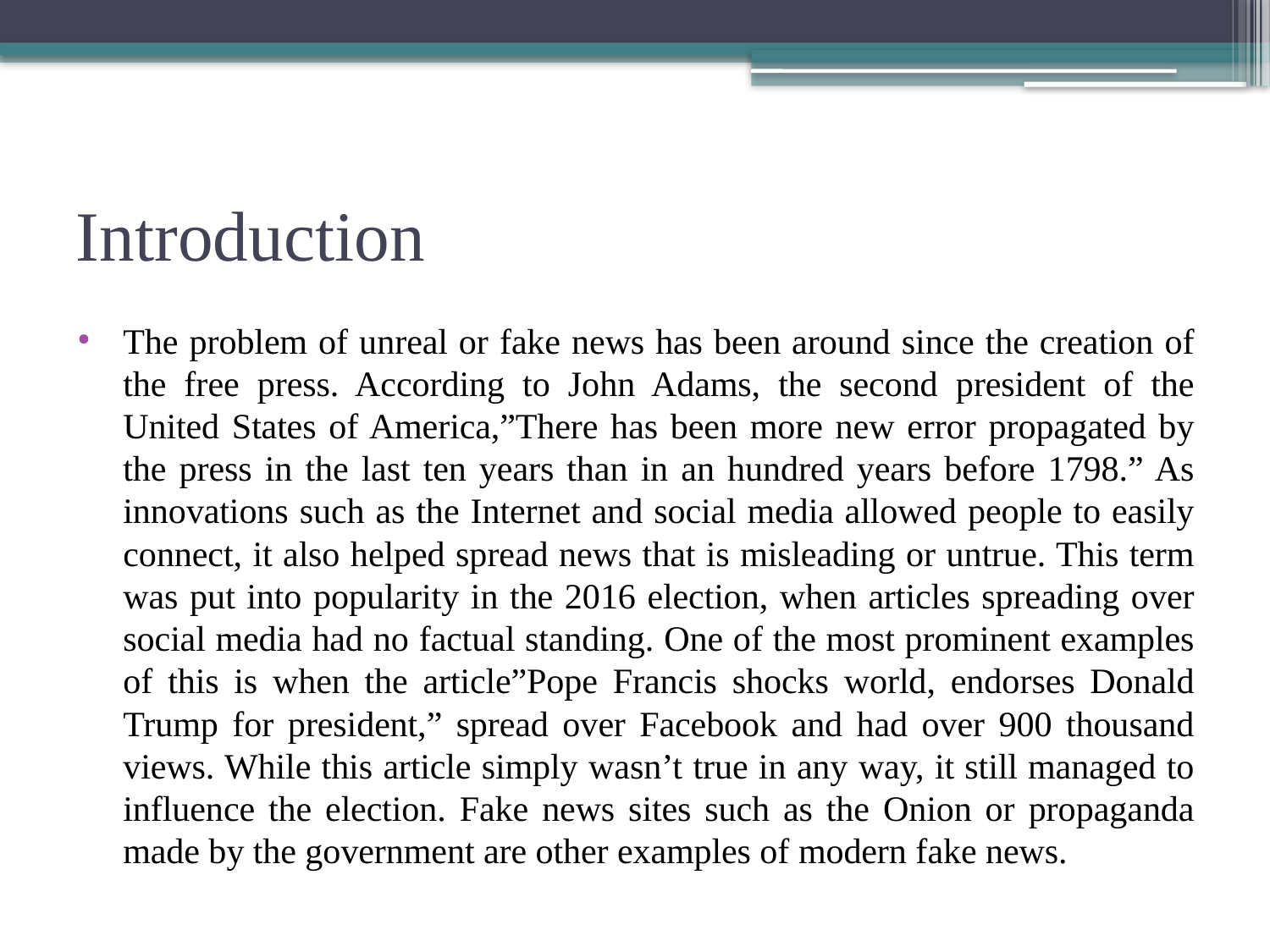

# Introduction
The problem of unreal or fake news has been around since the creation of the free press. According to John Adams, the second president of the United States of America,”There has been more new error propagated by the press in the last ten years than in an hundred years before 1798.” As innovations such as the Internet and social media allowed people to easily connect, it also helped spread news that is misleading or untrue. This term was put into popularity in the 2016 election, when articles spreading over social media had no factual standing. One of the most prominent examples of this is when the article”Pope Francis shocks world, endorses Donald Trump for president,” spread over Facebook and had over 900 thousand views. While this article simply wasn’t true in any way, it still managed to influence the election. Fake news sites such as the Onion or propaganda made by the government are other examples of modern fake news.